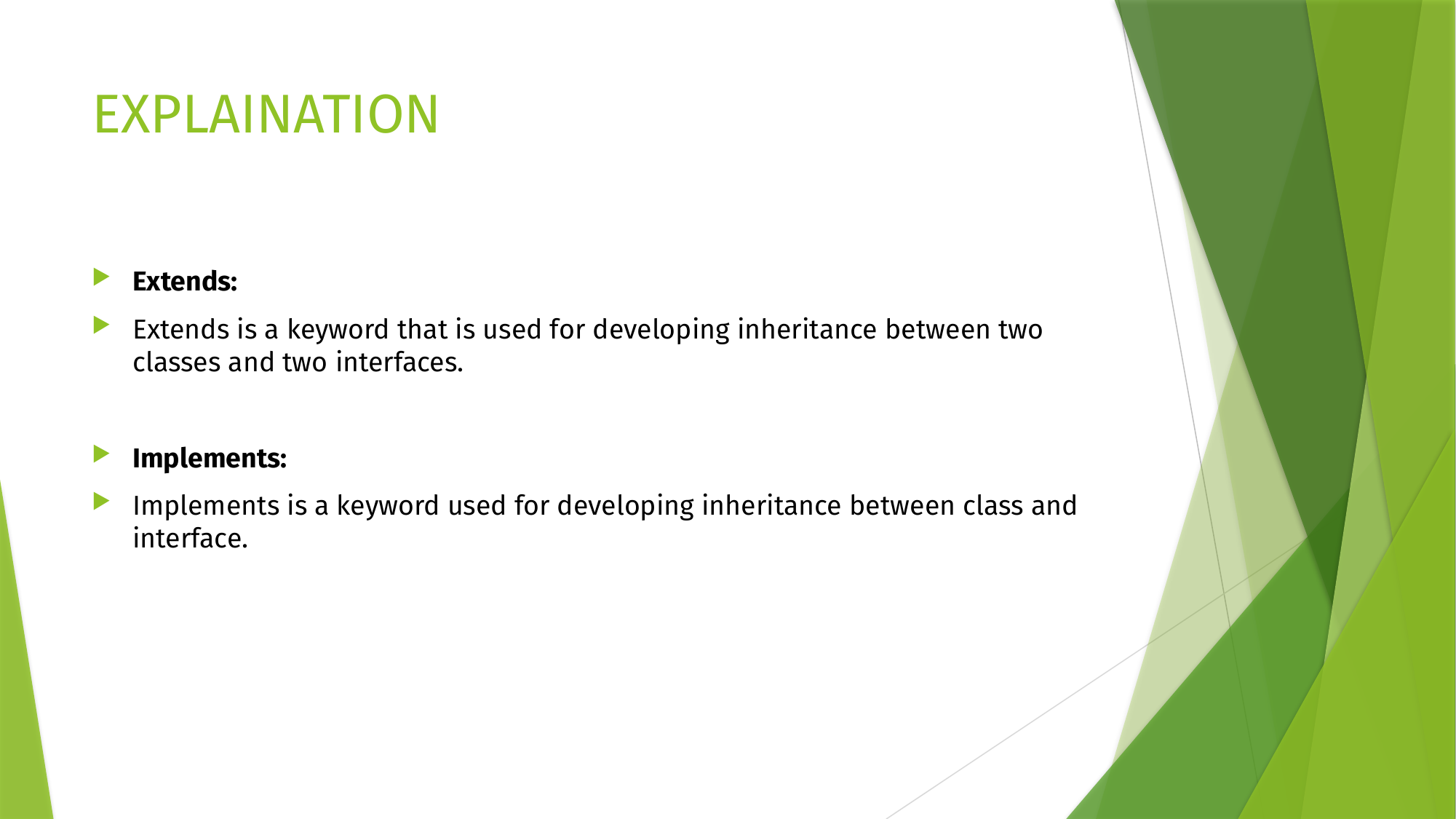

# EXPLAINATION
Extends:
Extends is a keyword that is used for developing inheritance between two classes and two interfaces.

Implements:
Implements is a keyword used for developing inheritance between class and interface.